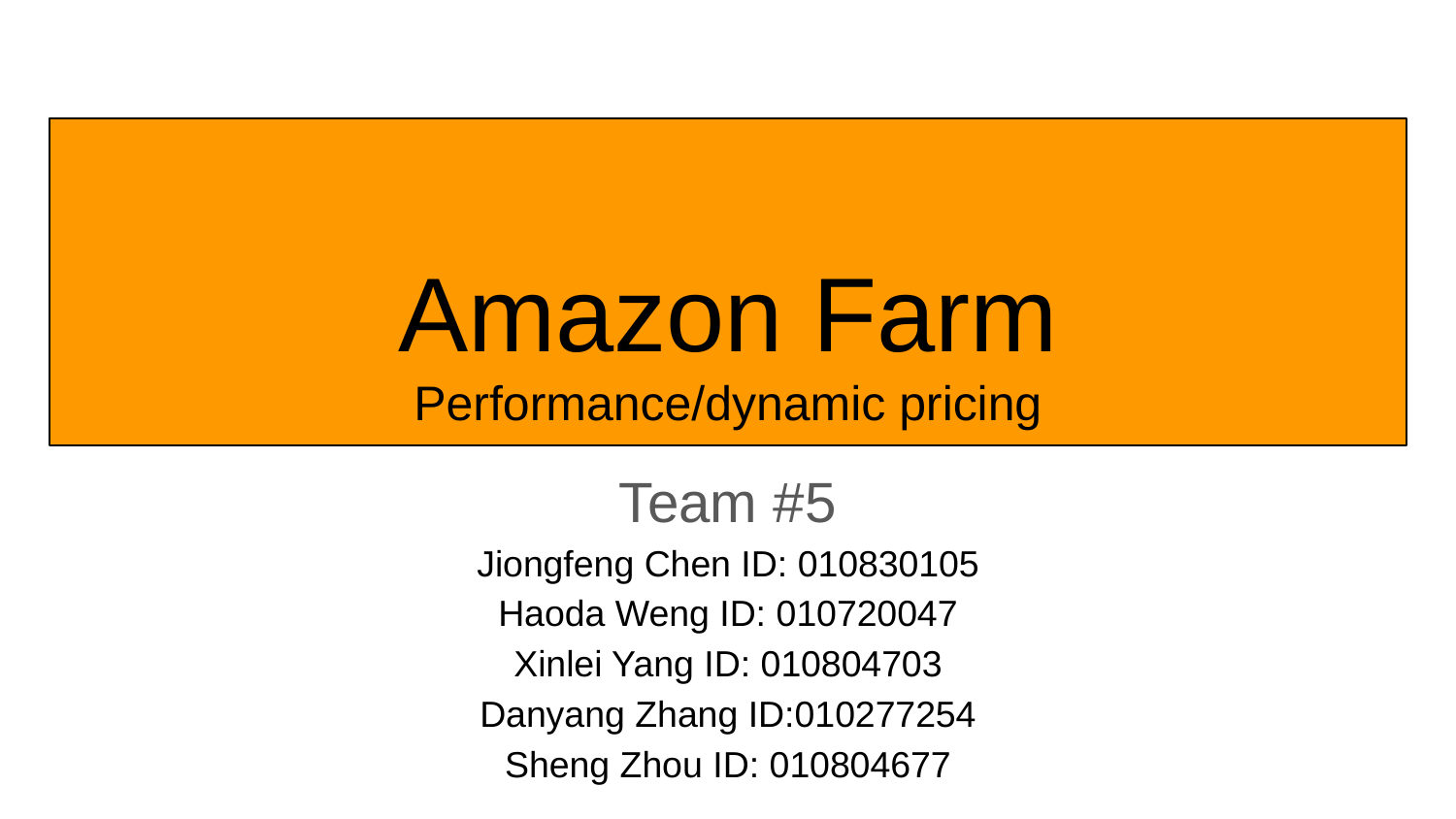

# Amazon Farm
Performance/dynamic pricing
Team #5
Jiongfeng Chen ID: 010830105
Haoda Weng ID: 010720047
Xinlei Yang ID: 010804703
Danyang Zhang ID:010277254
Sheng Zhou ID: 010804677